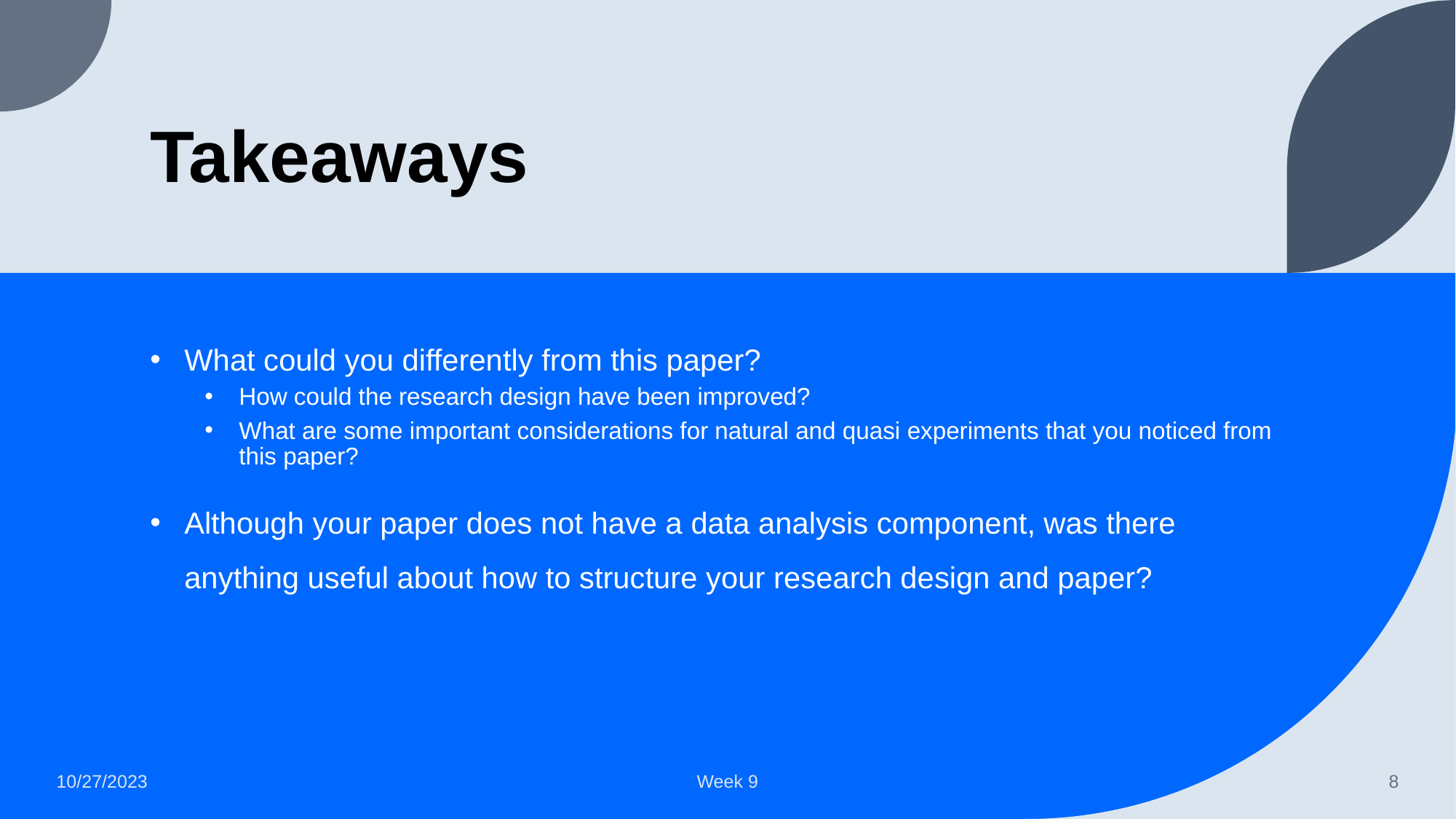

# Takeaways
What could you differently from this paper?
How could the research design have been improved?
What are some important considerations for natural and quasi experiments that you noticed from this paper?
Although your paper does not have a data analysis component, was there anything useful about how to structure your research design and paper?

10/27/2023
Week 9
8